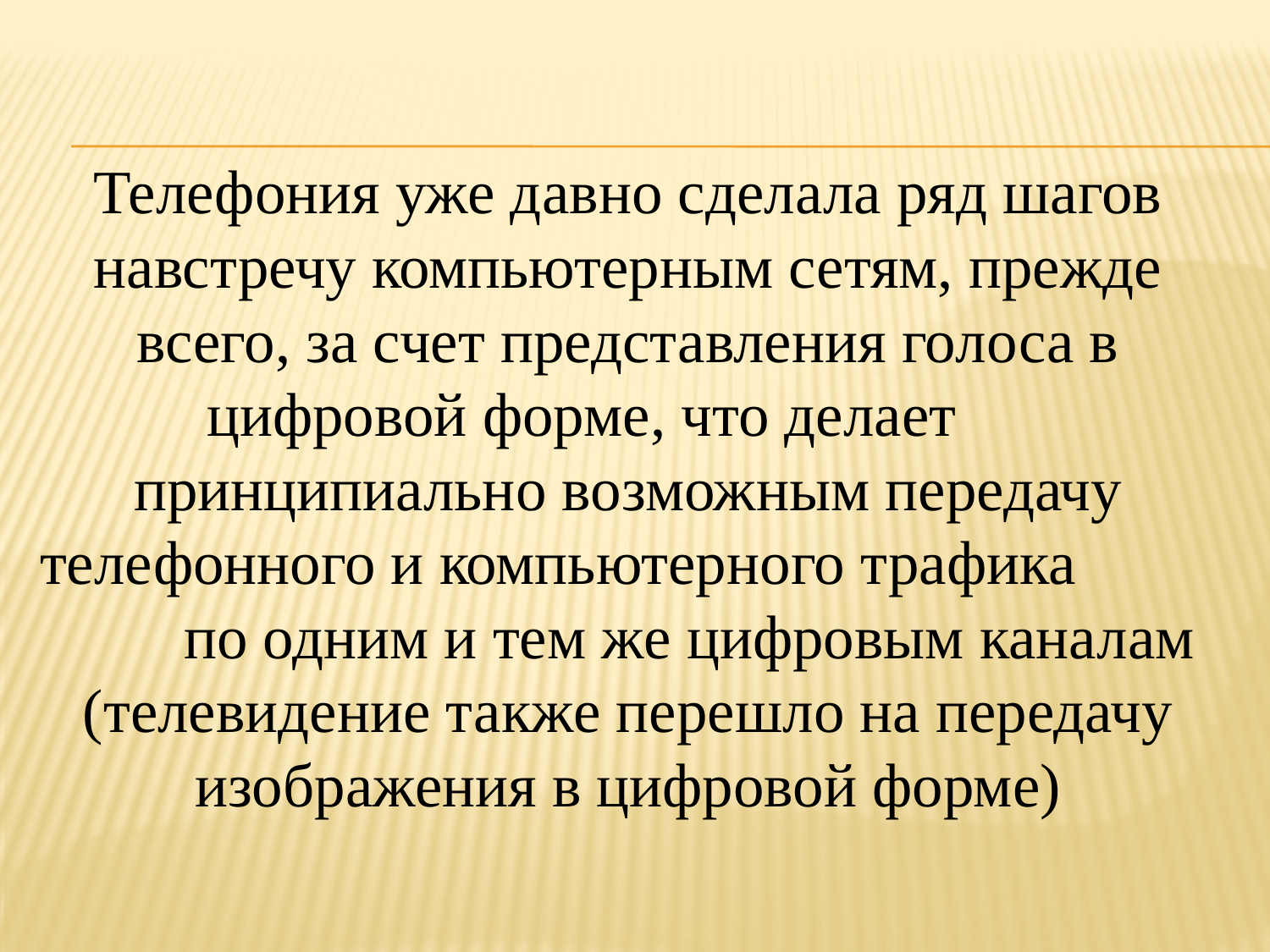

Телефония уже давно сделала ряд шагов навстречу компьютерным сетям, прежде всего, за счет представления голоса в цифровой форме, что делает       принципиально возможным передачу телефонного и компьютерного трафика                  по одним и тем же цифровым каналам (телевидение также перешло на передачу изображения в цифровой форме)